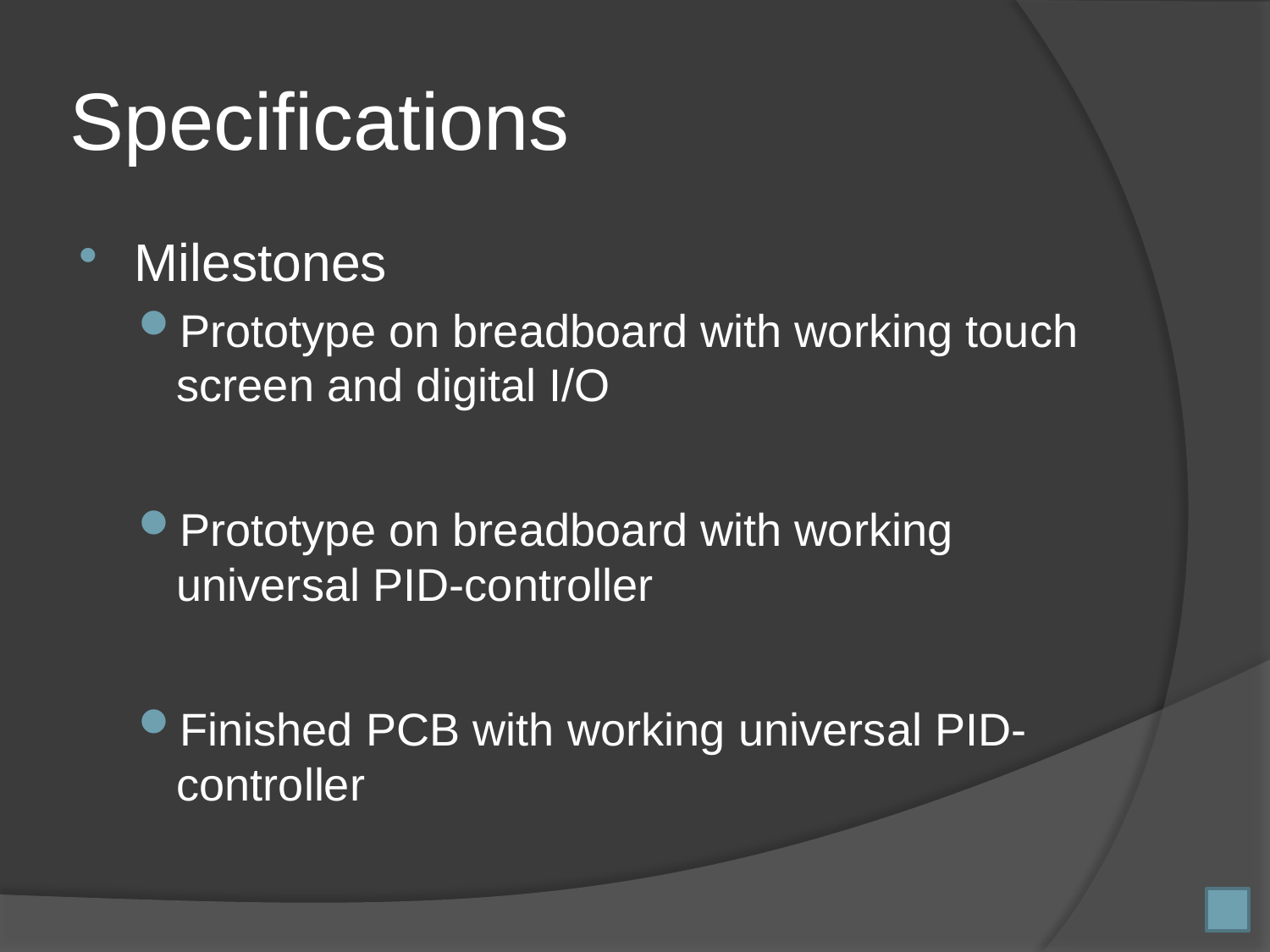

# Specifications
Milestones
Prototype on breadboard with working touch screen and digital I/O

Prototype on breadboard with working universal PID-controller

Finished PCB with working universal PID-controller